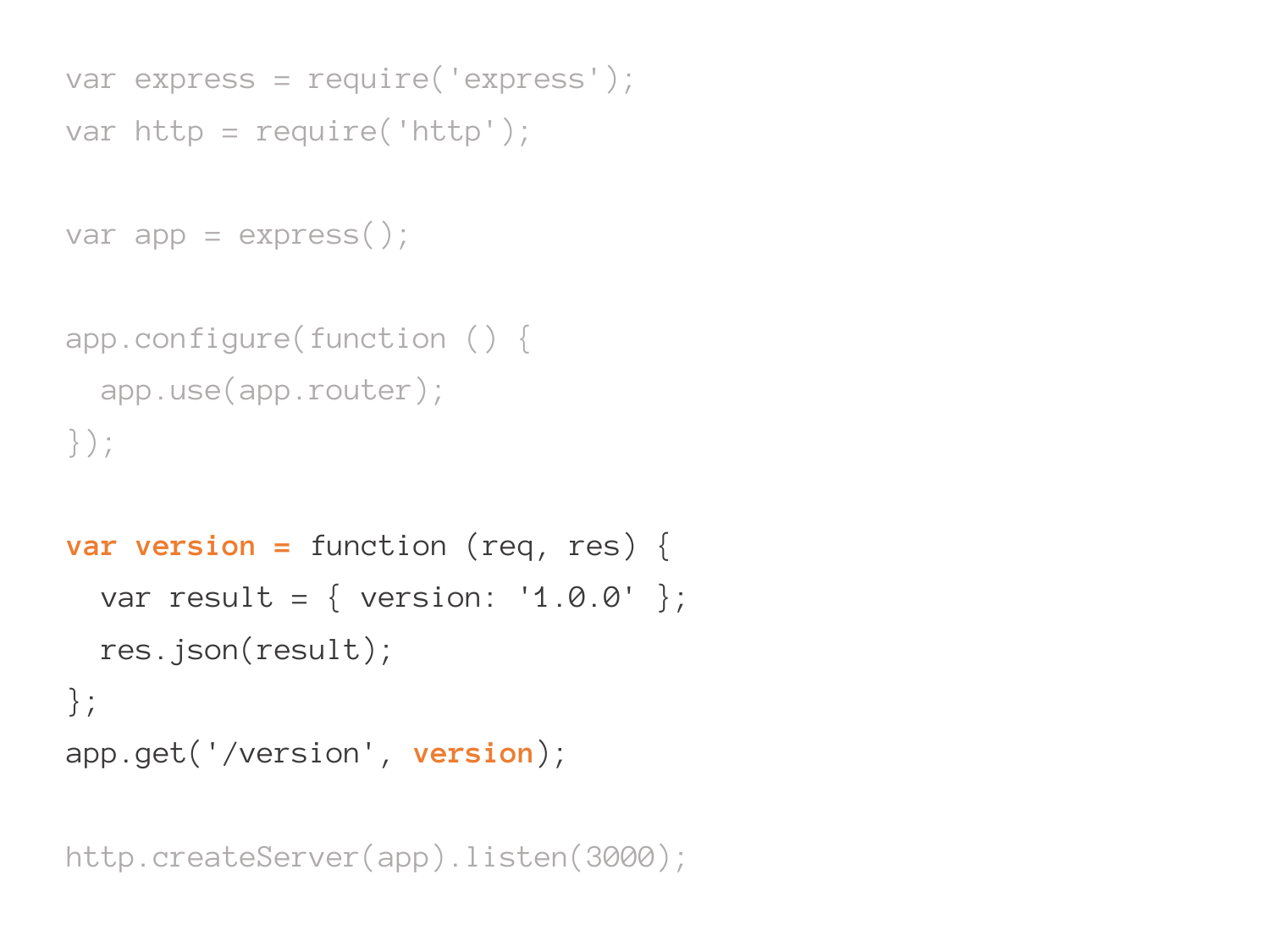

var express = require('express');
var http = require('http');

var app = express();

app.configure(function () {
  app.use(app.router);
});

var version = function (req, res) {
  var result = { version: '1.0.0' };
  res.json(result);
};
app.get('/version', version);

http.createServer(app).listen(3000);